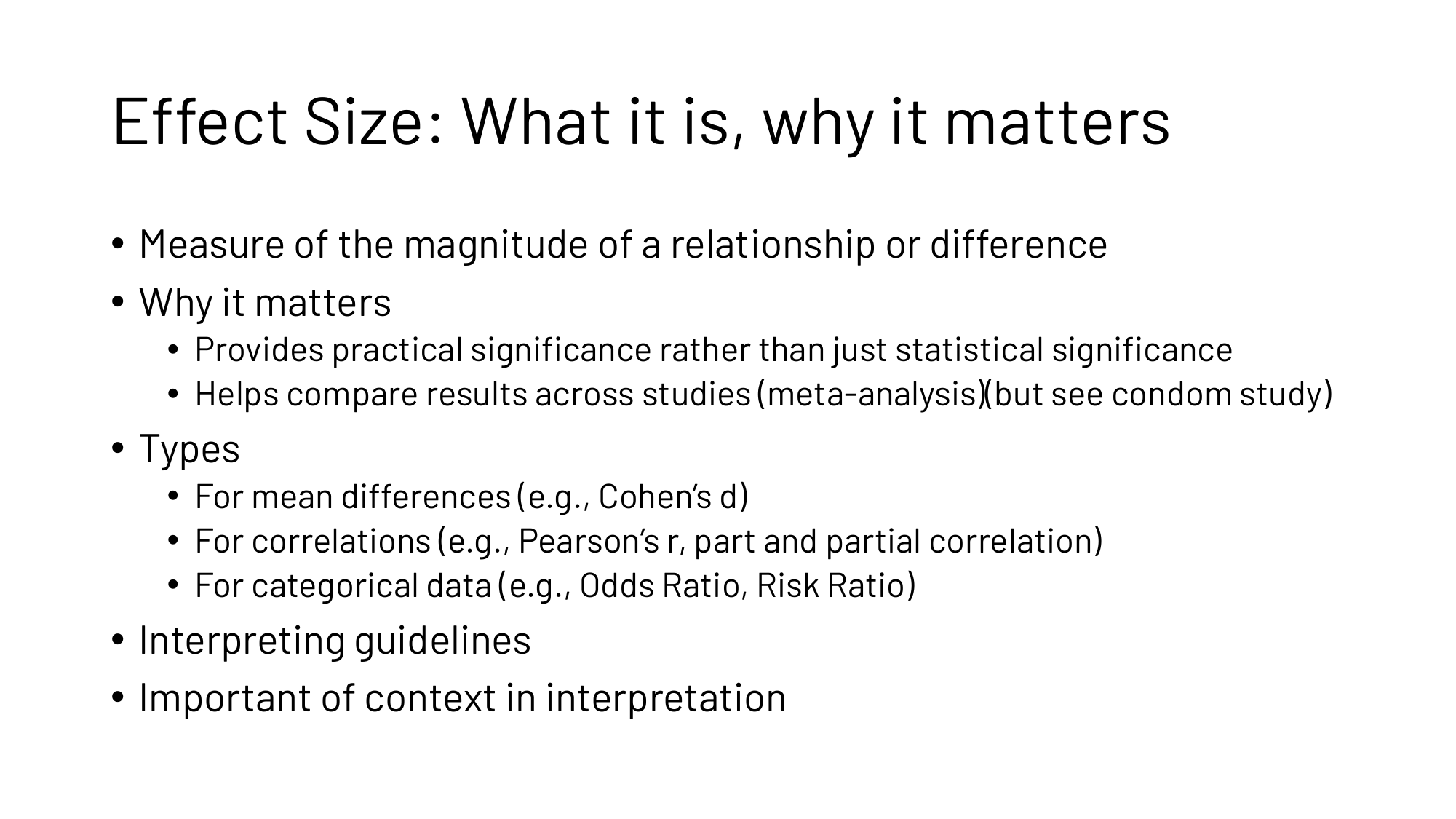

# Effect Size: What it is, why it matters
Measure of the magnitude of a relationship or difference
Why it matters
Provides practical significance rather than just statistical significance
Helps compare results across studies (meta-analysis)(but see condom study)
Types
For mean differences (e.g., Cohen’s d)
For correlations (e.g., Pearson’s r, part and partial correlation)
For categorical data (e.g., Odds Ratio, Risk Ratio)
Interpreting guidelines
Important of context in interpretation